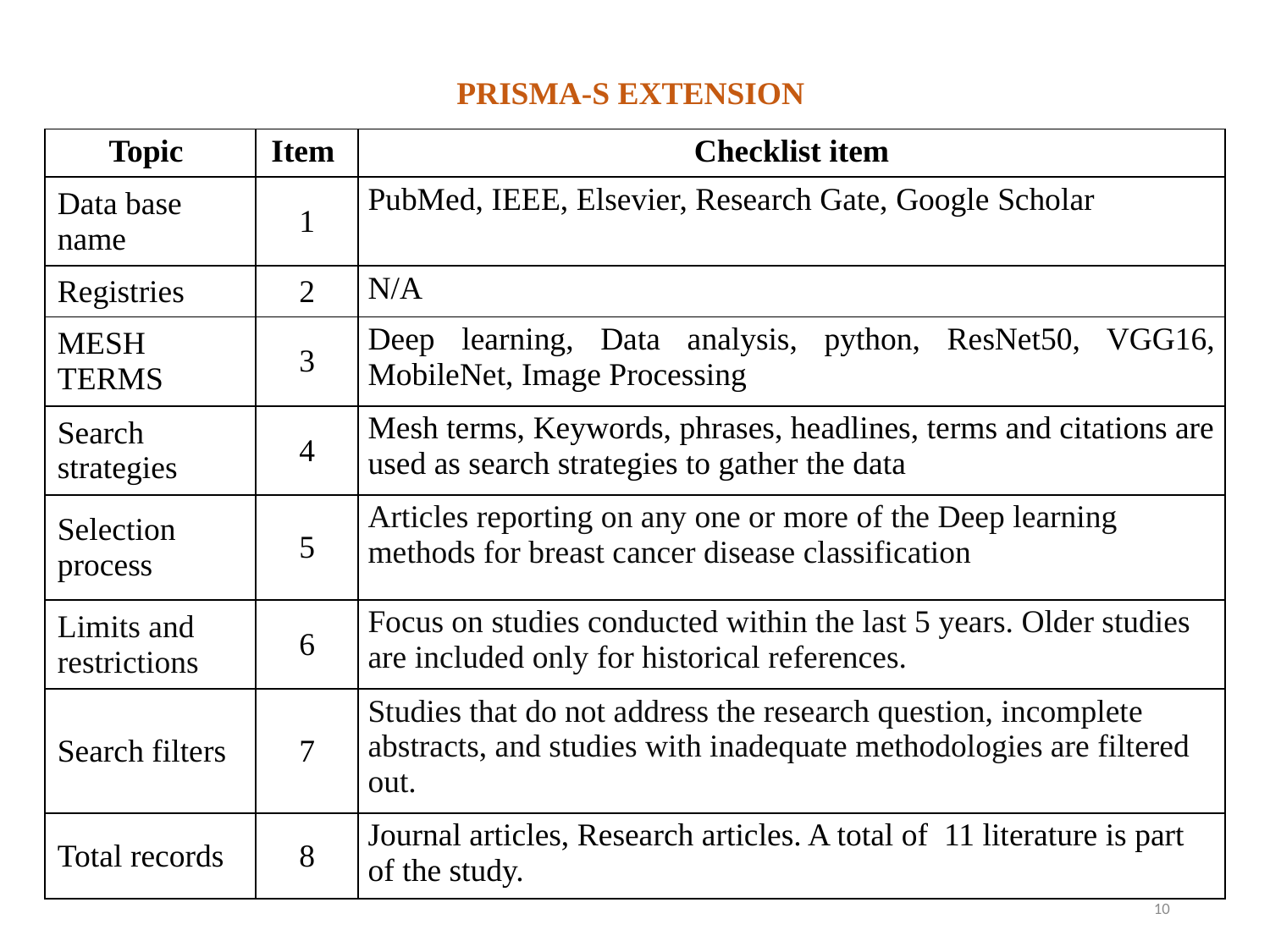

# PRISMA-S EXTENSION
| Topic | Item | Checklist item |
| --- | --- | --- |
| Data base name | 1 | PubMed, IEEE, Elsevier, Research Gate, Google Scholar |
| Registries | 2 | N/A |
| MESH TERMS | 3 | Deep learning, Data analysis, python, ResNet50, VGG16, MobileNet, Image Processing |
| Search strategies | 4 | Mesh terms, Keywords, phrases, headlines, terms and citations are used as search strategies to gather the data |
| Selection process | 5 | Articles reporting on any one or more of the Deep learning methods for breast cancer disease classification |
| Limits and restrictions | 6 | Focus on studies conducted within the last 5 years. Older studies are included only for historical references. |
| Search filters | 7 | Studies that do not address the research question, incomplete abstracts, and studies with inadequate methodologies are filtered out. |
| Total records | 8 | Journal articles, Research articles. A total of 11 literature is part of the study. |
10